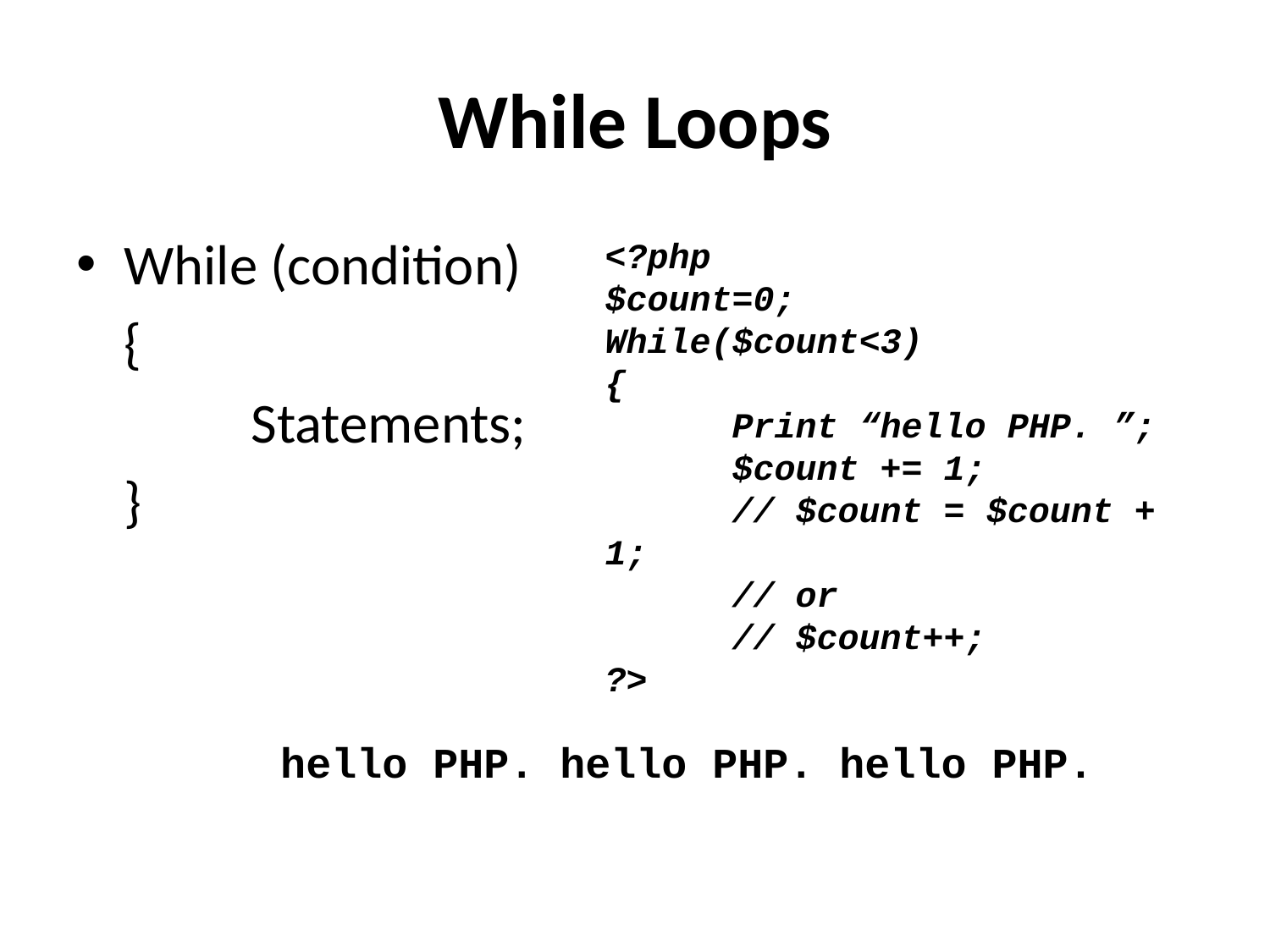

# While Loops
While (condition)
	{
		Statements;
	}
<?php
$count=0;
While($count<3)
{
	Print “hello PHP. ”;
	$count += 1;
	// $count = $count + 1;
	// or
	// $count++;
?>
hello PHP. hello PHP. hello PHP.